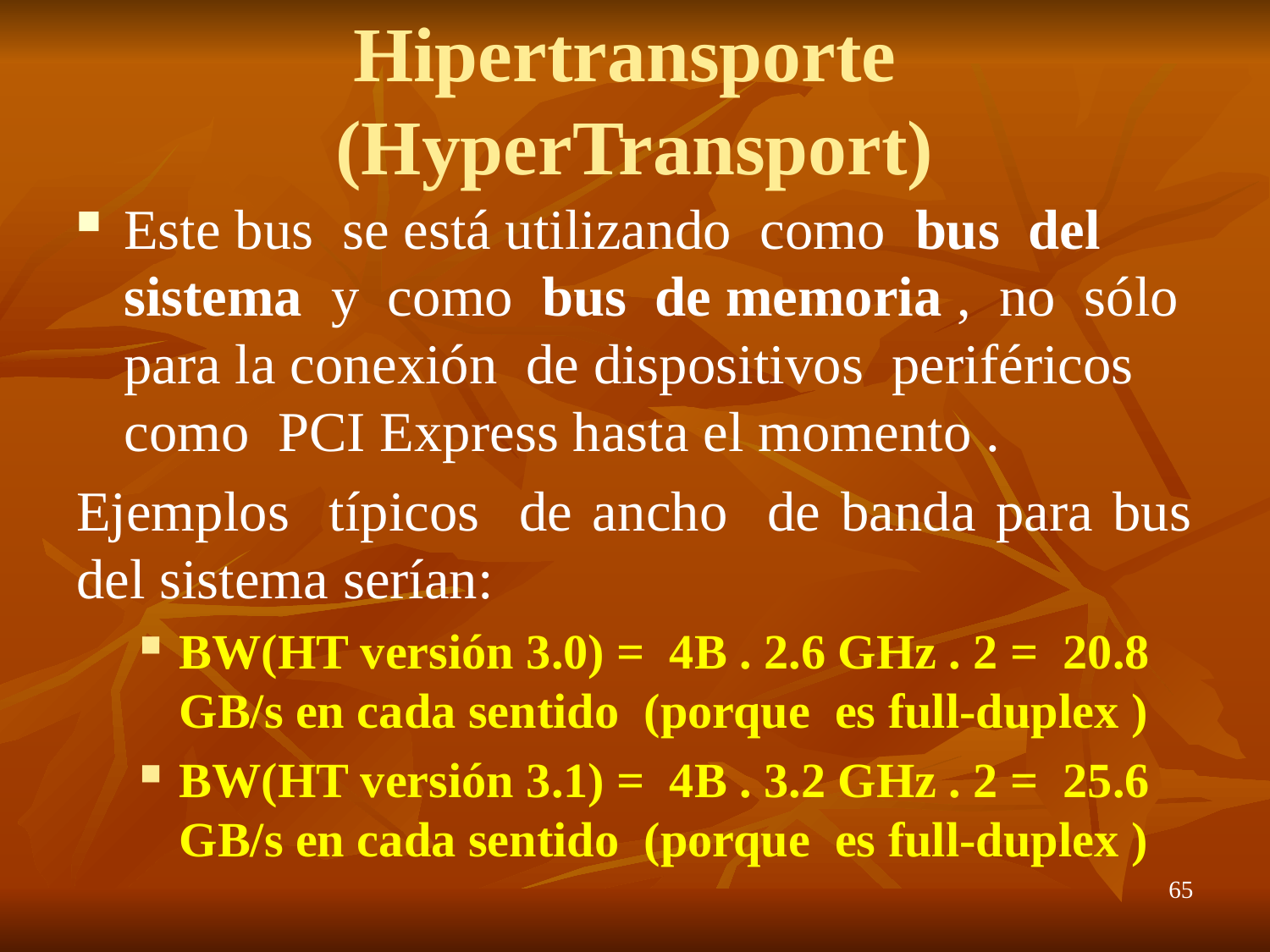

# Hipertransporte  (HyperTransport)
Este bus  se está utilizando  como  bus  del sistema  y  como  bus  de memoria ,  no  sólo  para la conexión  de dispositivos  periféricos  como  PCI Express hasta el momento .
Ejemplos  típicos  de ancho  de banda para bus del sistema serían:
BW(HT versión 3.0) =  4B . 2.6 GHz . 2 =  20.8 GB/s en cada sentido  (porque  es full-duplex )
BW(HT versión 3.1) =  4B . 3.2 GHz . 2 =  25.6 GB/s en cada sentido  (porque  es full-duplex )

65